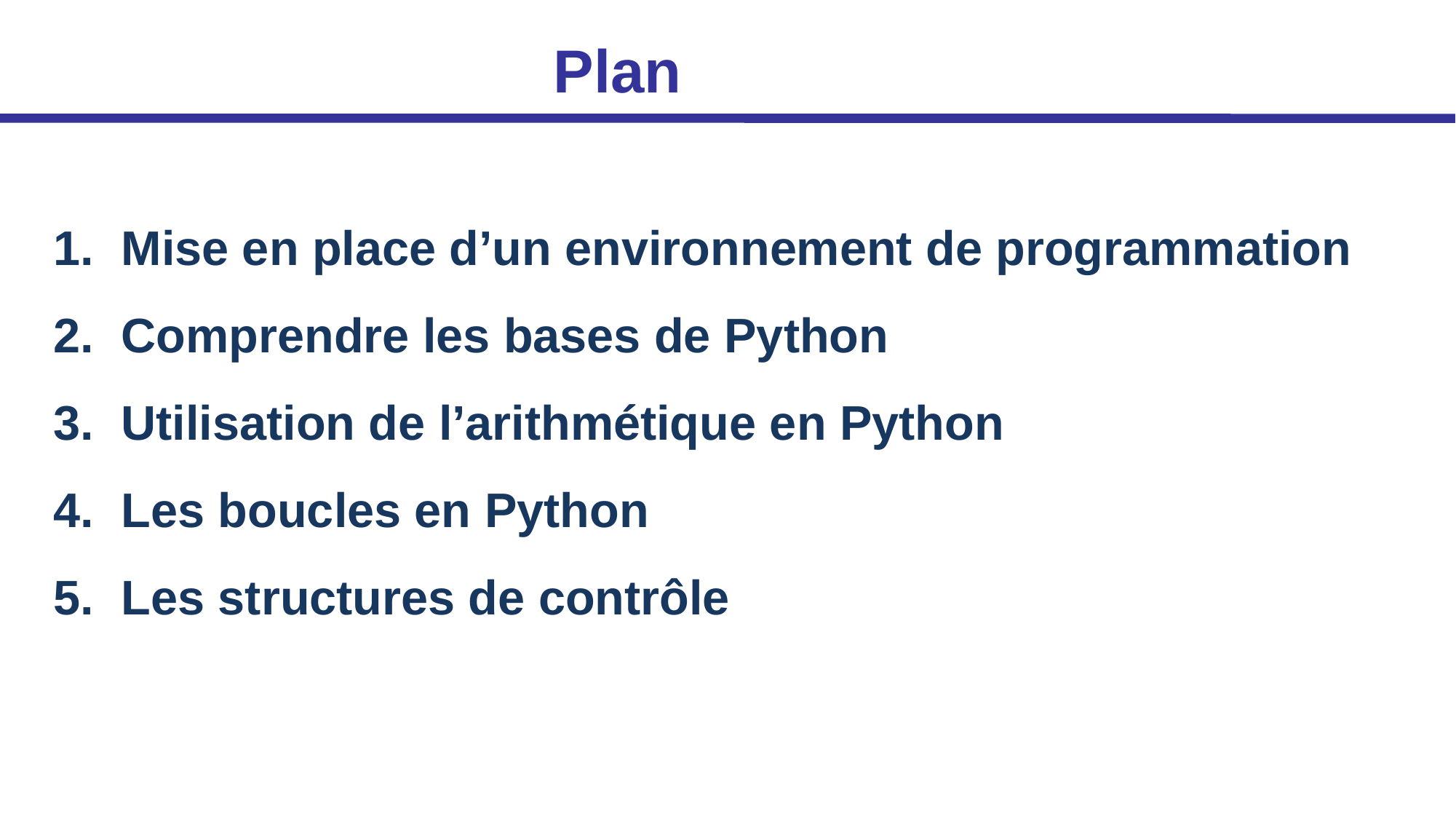

Plan
  Mise en place d’un environnement de programmation
  Comprendre les bases de Python
  Utilisation de l’arithmétique en Python
  Les boucles en Python
  Les structures de contrôle